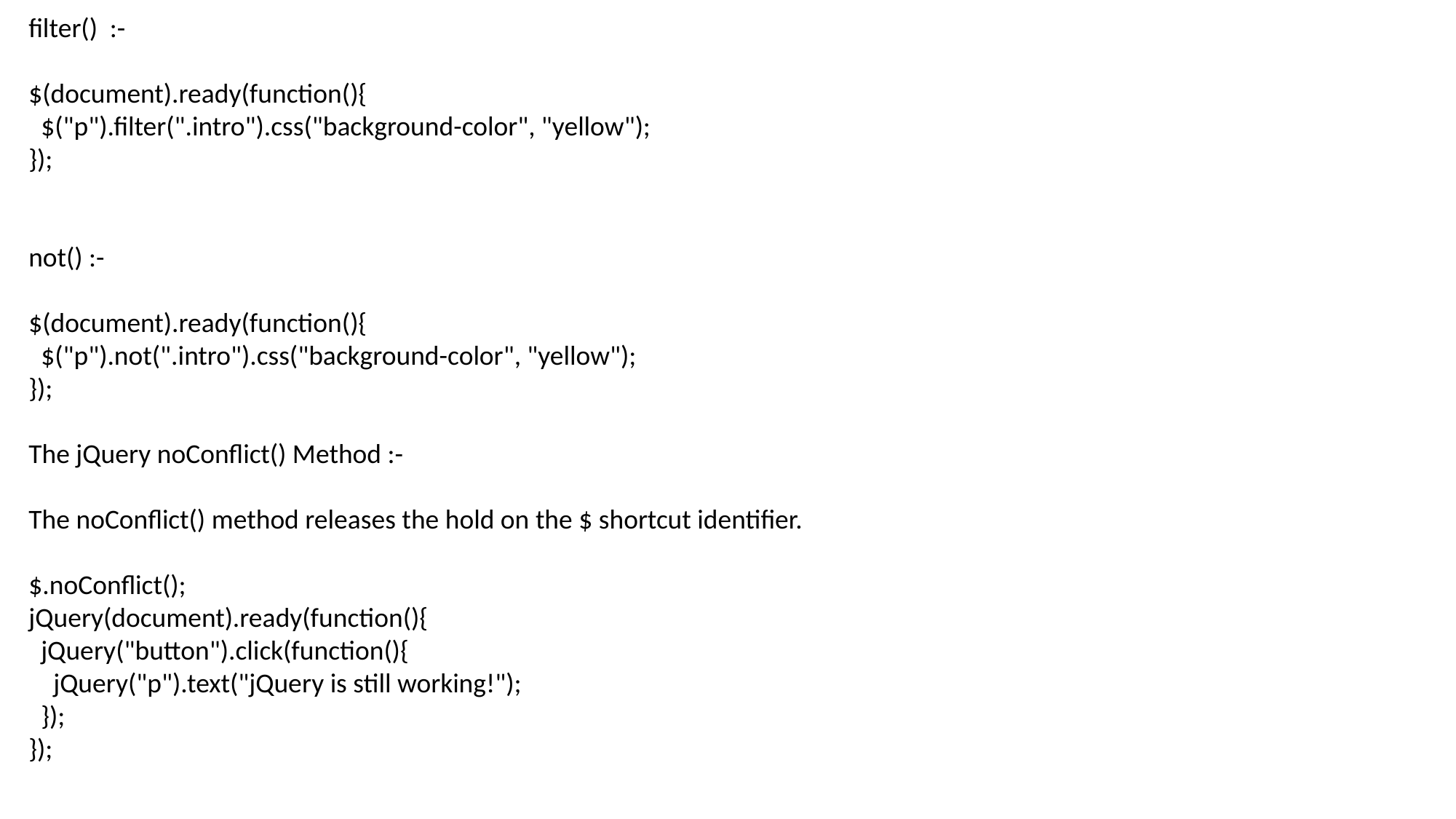

filter()  :-

$(document).ready(function(){
  $("p").filter(".intro").css("background-color", "yellow");
});

not() :-

$(document).ready(function(){
  $("p").not(".intro").css("background-color", "yellow");
});

The jQuery noConflict() Method :-

The noConflict() method releases the hold on the $ shortcut identifier.

$.noConflict();
jQuery(document).ready(function(){
  jQuery("button").click(function(){
    jQuery("p").text("jQuery is still working!");
  });
});